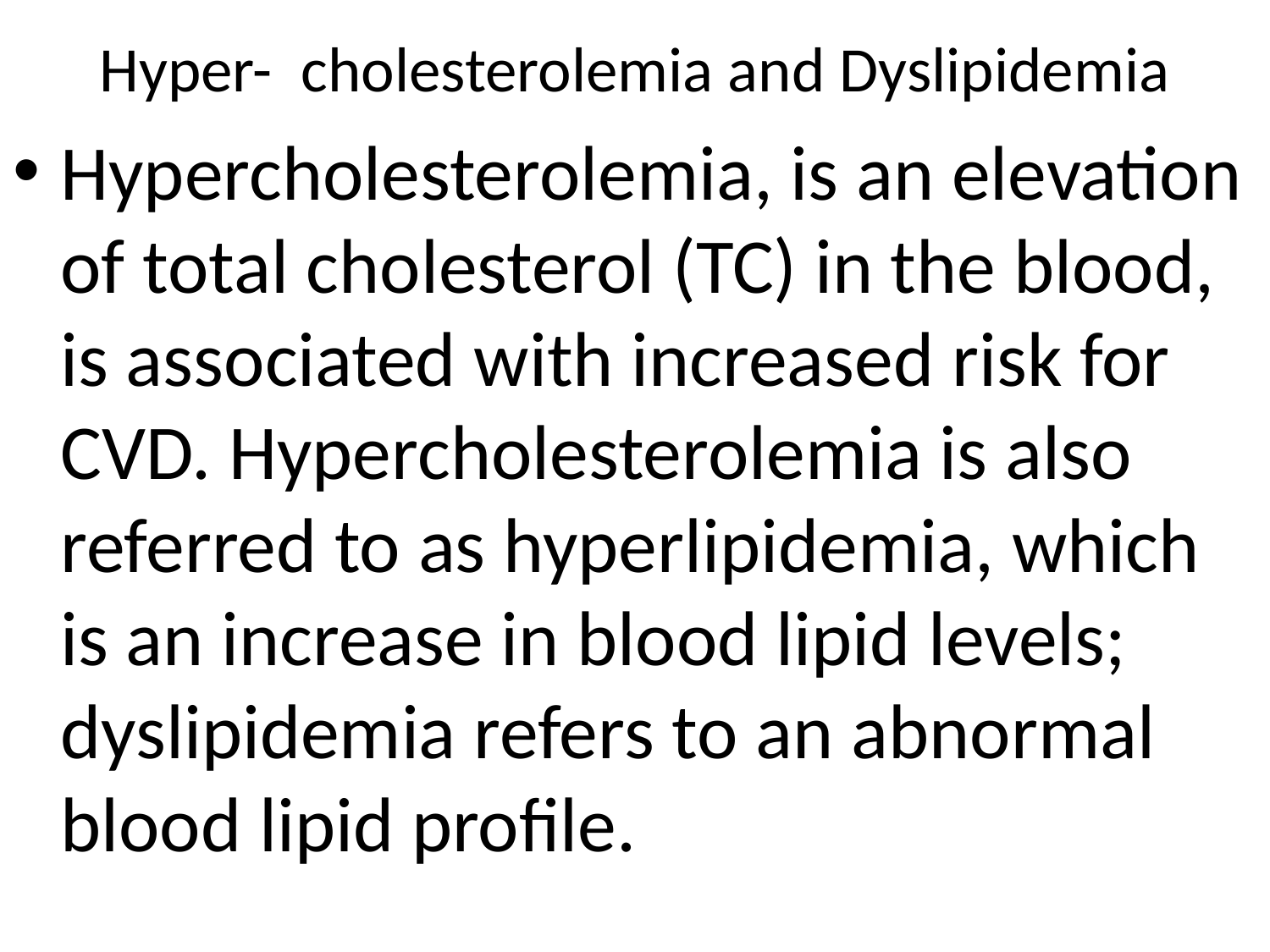

# Hyper-  cholesterolemia and Dyslipidemia
Hypercholesterolemia, is an elevation of total cholesterol (TC) in the blood, is associated with increased risk for CVD. Hypercholesterolemia is also referred to as hyperlipidemia, which is an increase in blood lipid levels; dyslipidemia refers to an abnormal blood lipid profile.